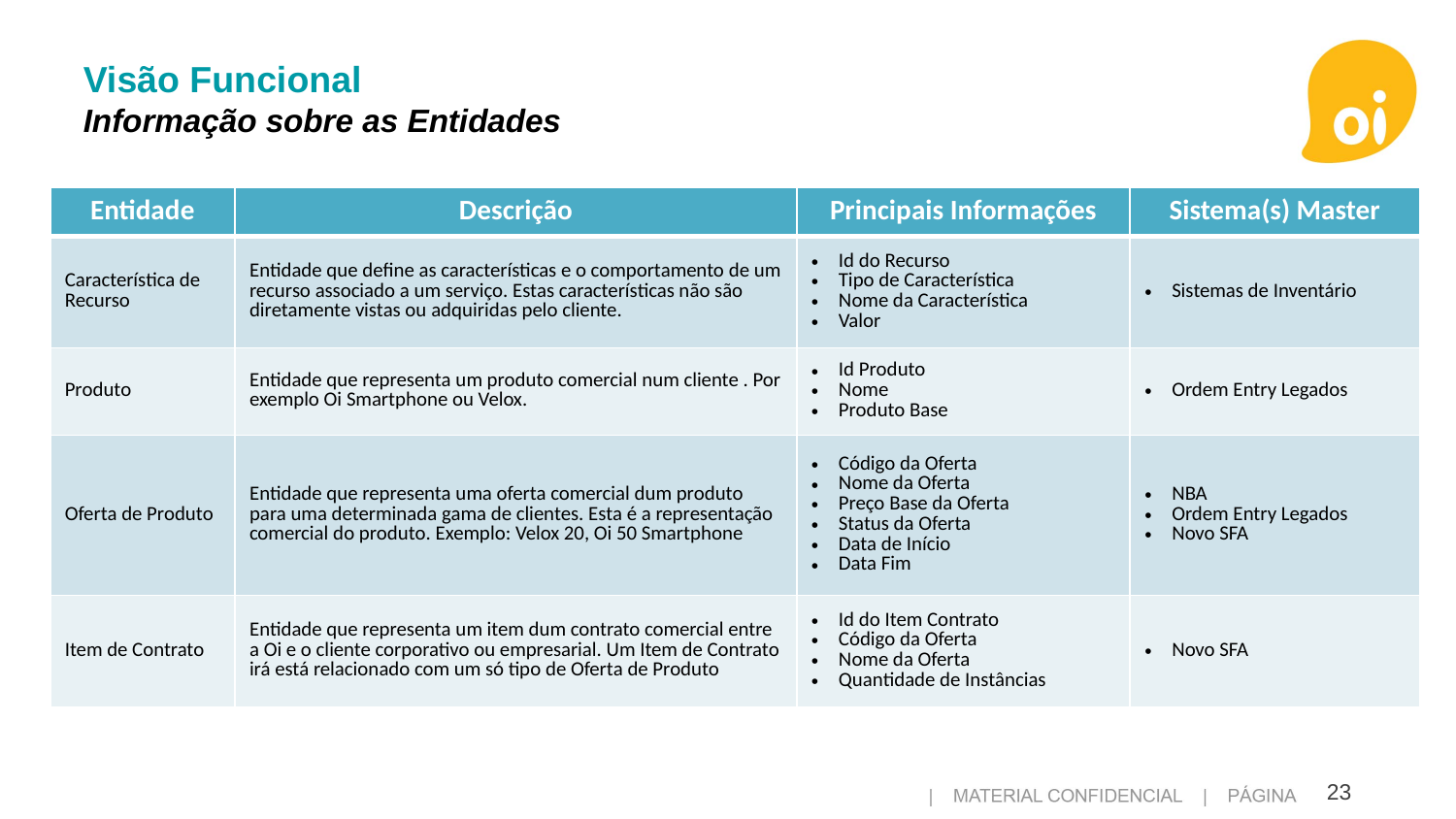

Visão Funcional
Informação sobre as Entidades
| Entidade | Descrição | Principais Informações | Sistema(s) Master |
| --- | --- | --- | --- |
| Característica de Recurso | Entidade que define as características e o comportamento de um recurso associado a um serviço. Estas características não são diretamente vistas ou adquiridas pelo cliente. | Id do Recurso Tipo de Característica Nome da Característica Valor | Sistemas de Inventário |
| Produto | Entidade que representa um produto comercial num cliente . Por exemplo Oi Smartphone ou Velox. | Id Produto Nome Produto Base | Ordem Entry Legados |
| Oferta de Produto | Entidade que representa uma oferta comercial dum produto para uma determinada gama de clientes. Esta é a representação comercial do produto. Exemplo: Velox 20, Oi 50 Smartphone | Código da Oferta Nome da Oferta Preço Base da Oferta Status da Oferta Data de Início Data Fim | NBA Ordem Entry Legados Novo SFA |
| Item de Contrato | Entidade que representa um item dum contrato comercial entre a Oi e o cliente corporativo ou empresarial. Um Item de Contrato irá está relacionado com um só tipo de Oferta de Produto | Id do Item Contrato Código da Oferta Nome da Oferta Quantidade de Instâncias | Novo SFA |
23